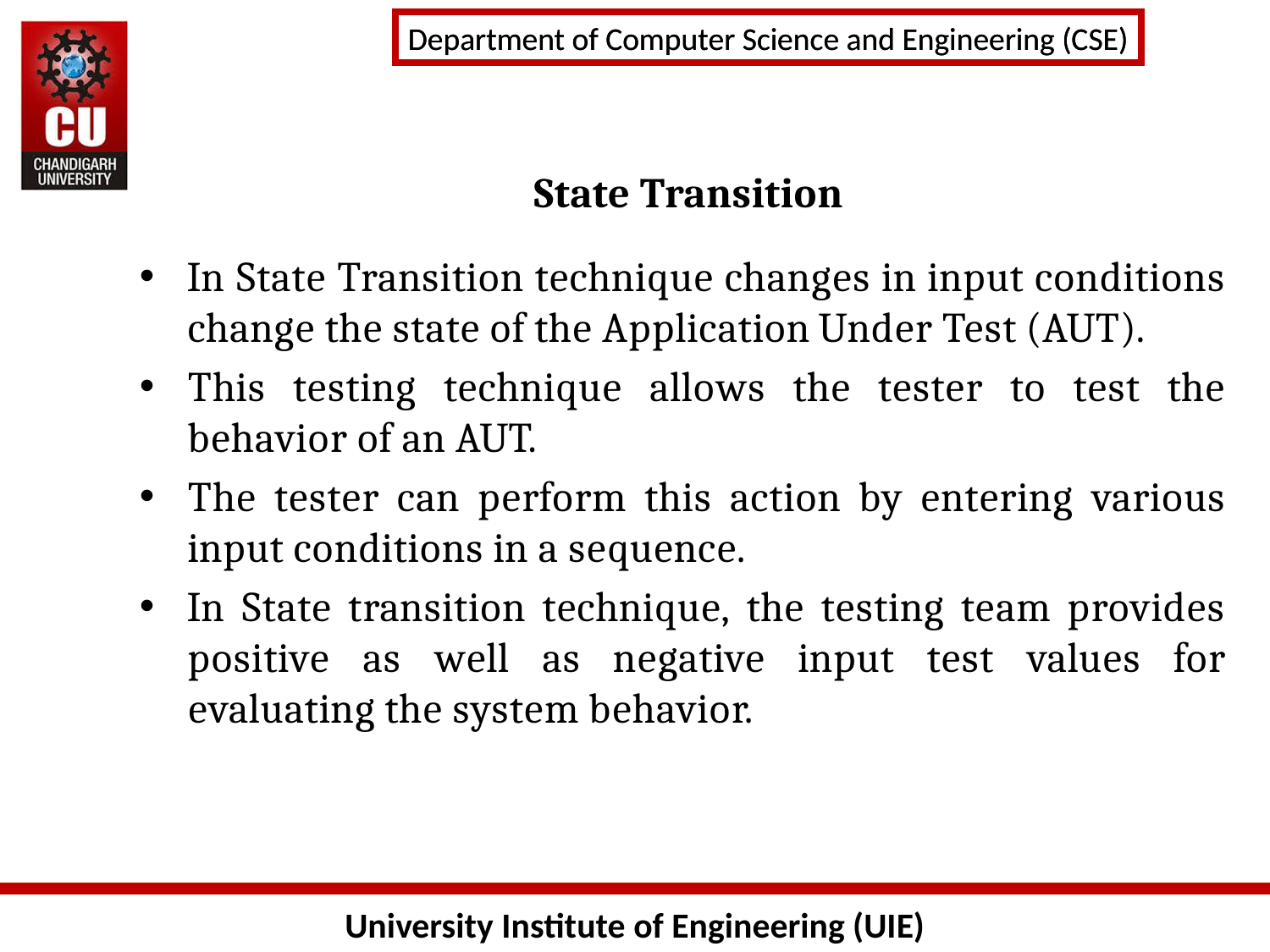

# State Transition
In State Transition technique changes in input conditions change the state of the Application Under Test (AUT).
This testing technique allows the tester to test the behavior of an AUT.
The tester can perform this action by entering various input conditions in a sequence.
In State transition technique, the testing team provides positive as well as negative input test values for evaluating the system behavior.